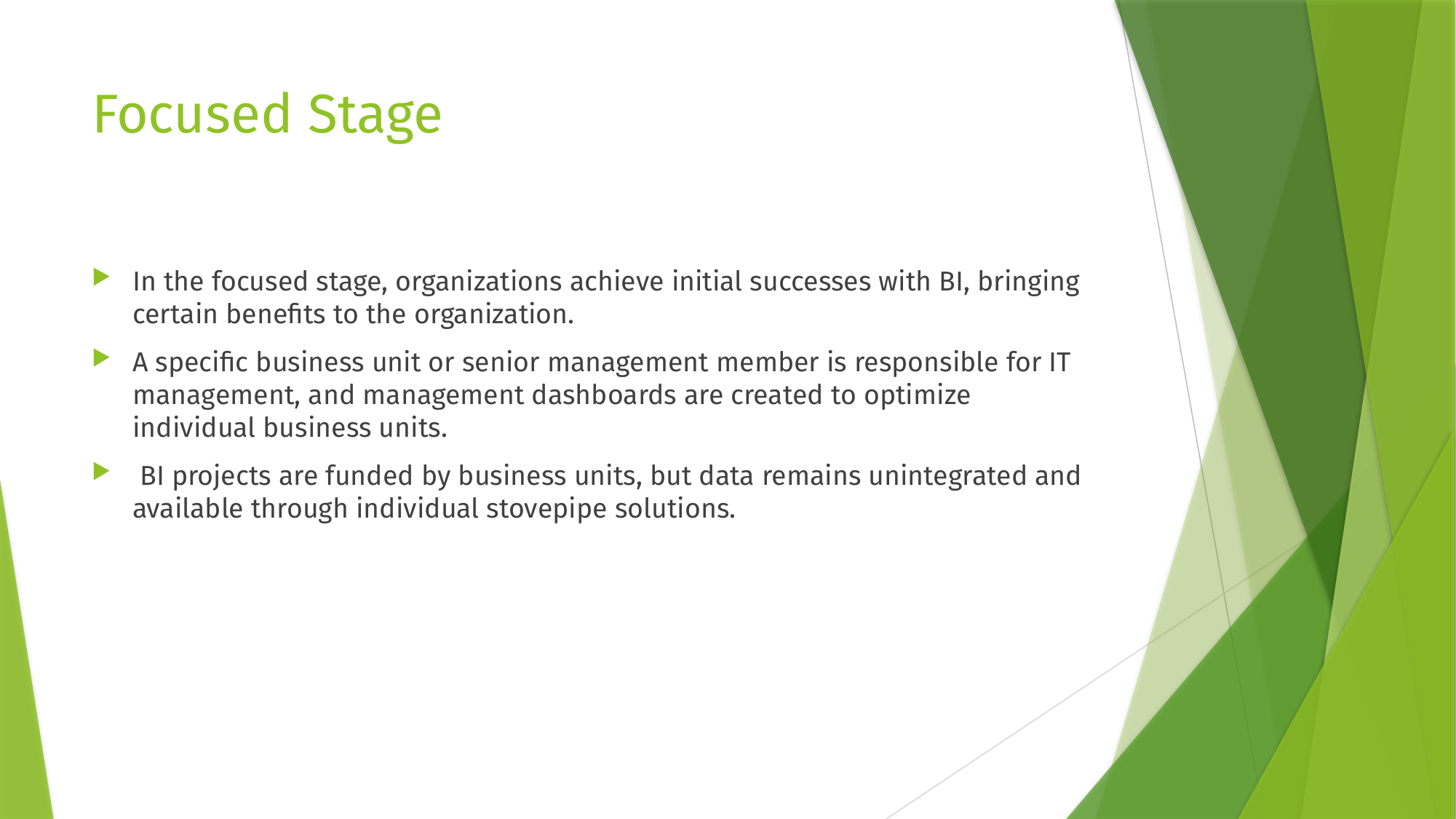

# Focused Stage
In the focused stage, organizations achieve initial successes with BI, bringing certain benefits to the organization.
A specific business unit or senior management member is responsible for IT management, and management dashboards are created to optimize individual business units.
 BI projects are funded by business units, but data remains unintegrated and available through individual stovepipe solutions.